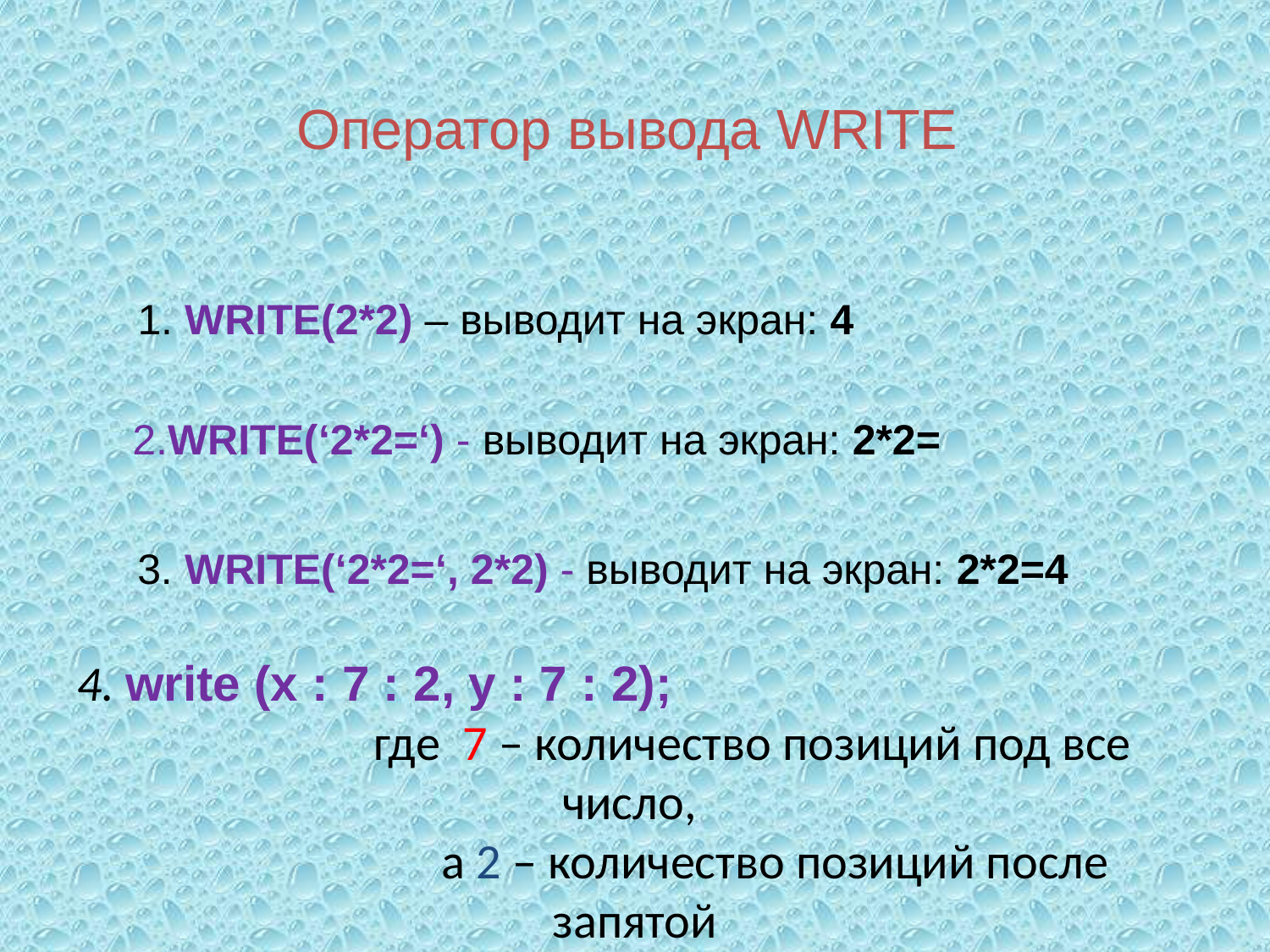

# Оператор вывода WRITE
1. WRITE(2*2) – выводит на экран: 4
2.WRITE(‘2*2=‘) - выводит на экран: 2*2=
3. WRITE(‘2*2=‘, 2*2) - выводит на экран: 2*2=4
4. write (x : 7 : 2, y : 7 : 2);
                     где  7 – количество позиций под все число,
                         а 2 – количество позиций после запятой